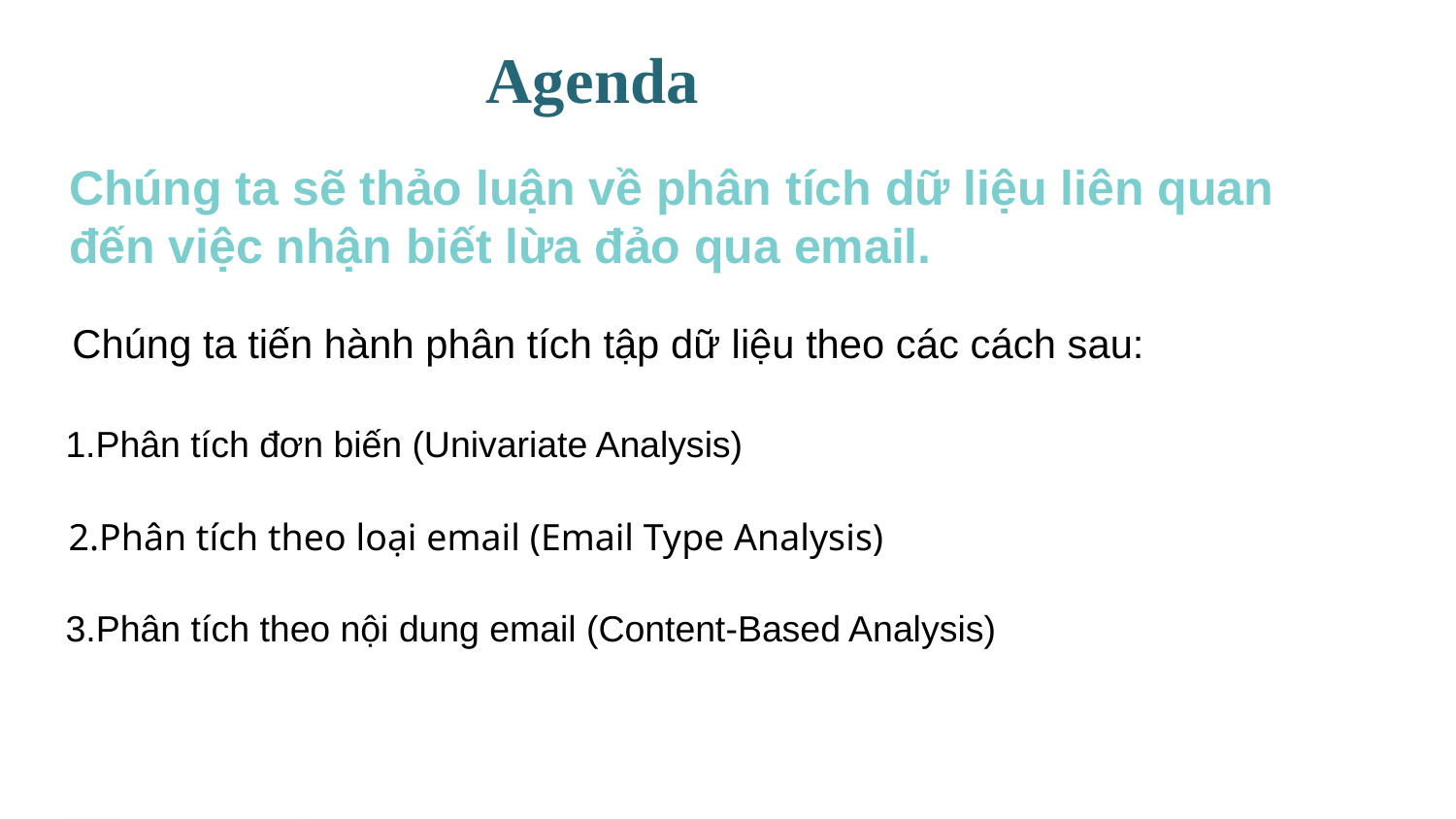

Agenda

Chúng ta sẽ thảo luận về phân tích dữ liệu liên quan đến việc nhận biết lừa đảo qua email.

Chúng ta tiến hành phân tích tập dữ liệu theo các cách sau:
1.Phân tích đơn biến (Univariate Analysis)
2.Phân tích theo loại email (Email Type Analysis)
3.Phân tích theo nội dung email (Content-Based Analysis)